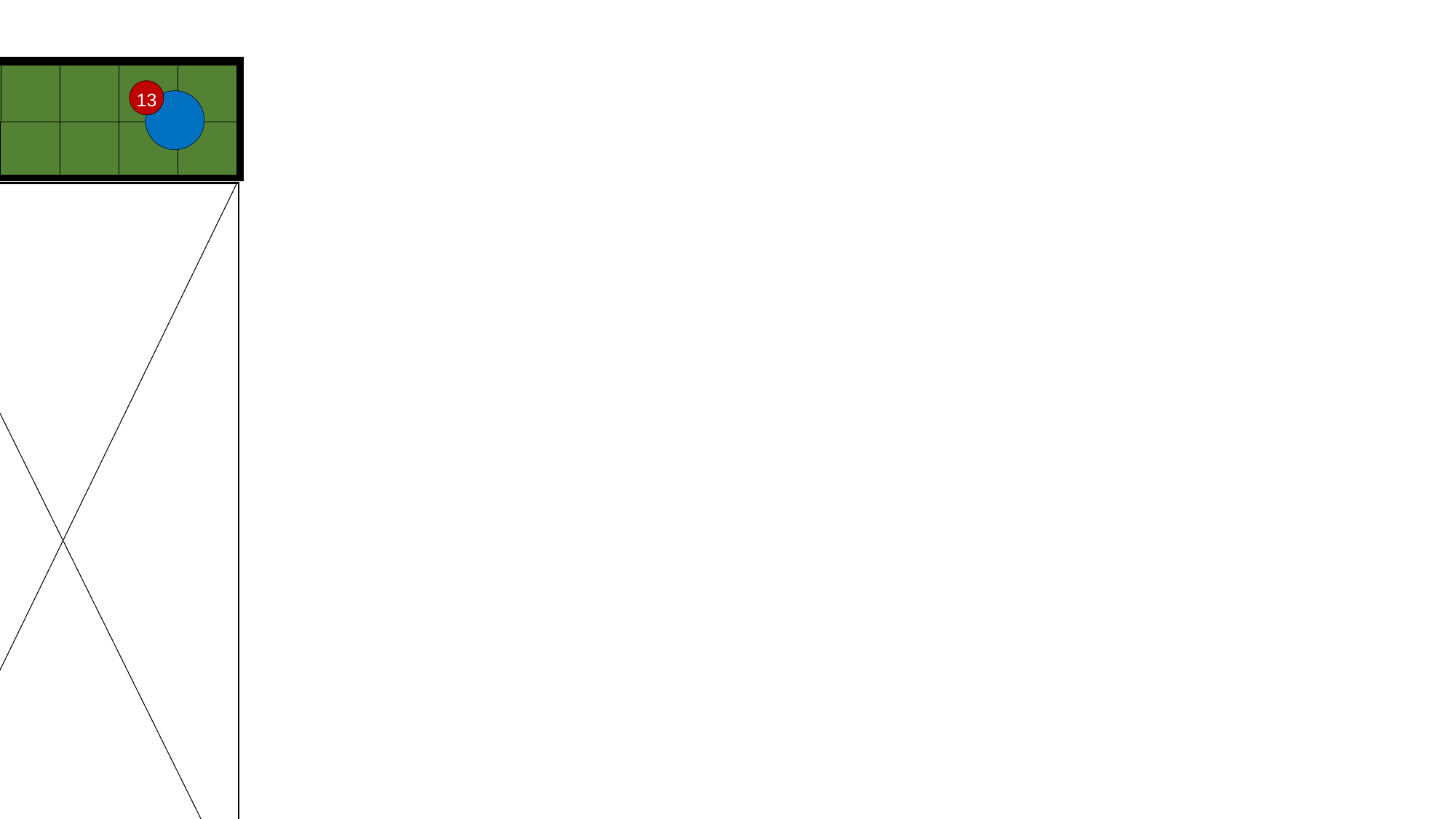

13

14

11

12

11

10

9

9
9

8

1